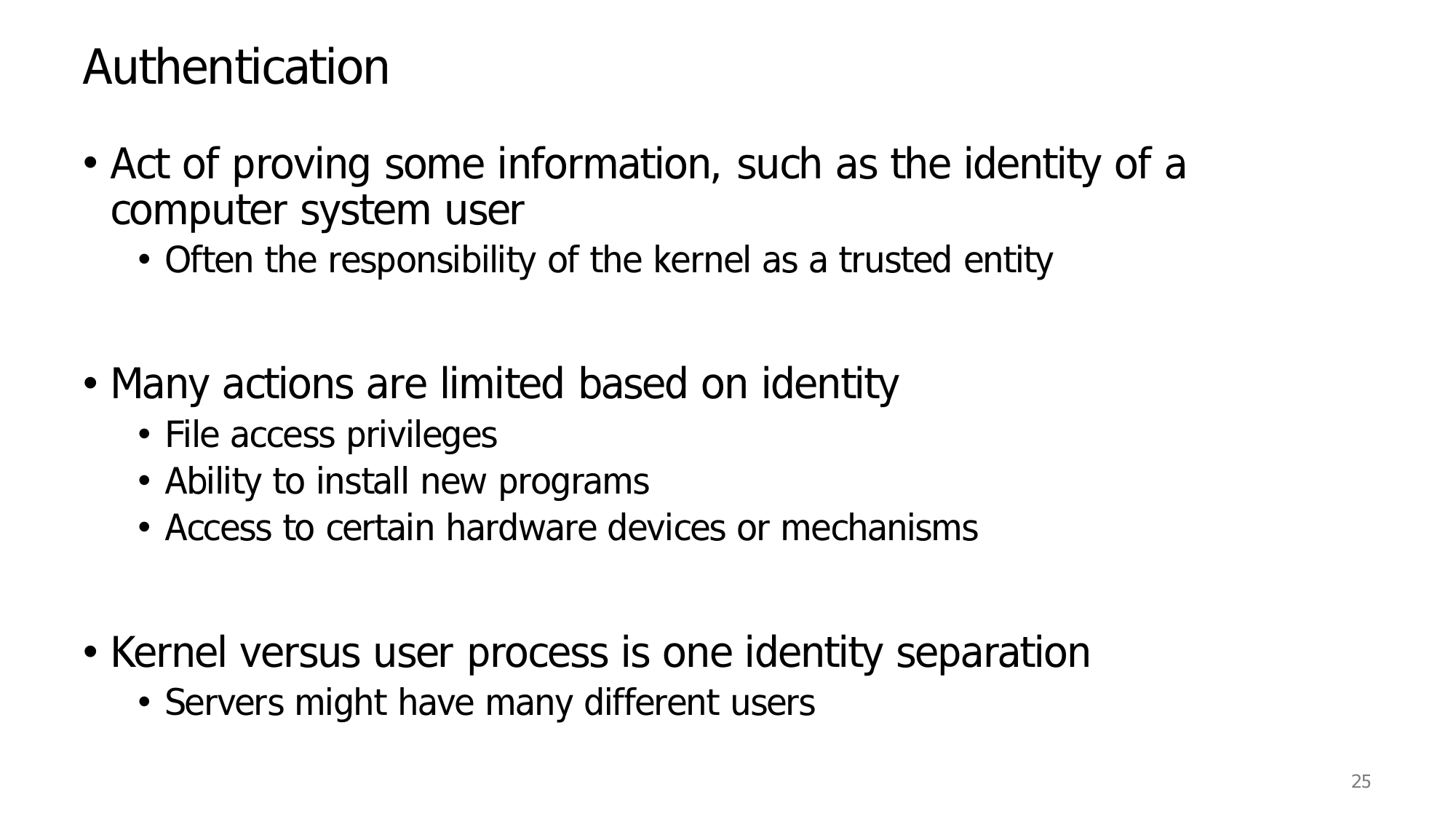

# Authentication
Act of proving some information, such as the identity of a computer system user
Often the responsibility of the kernel as a trusted entity

Many actions are limited based on identity
File access privileges
Ability to install new programs
Access to certain hardware devices or mechanisms

Kernel versus user process is one identity separation
Servers might have many different users
25